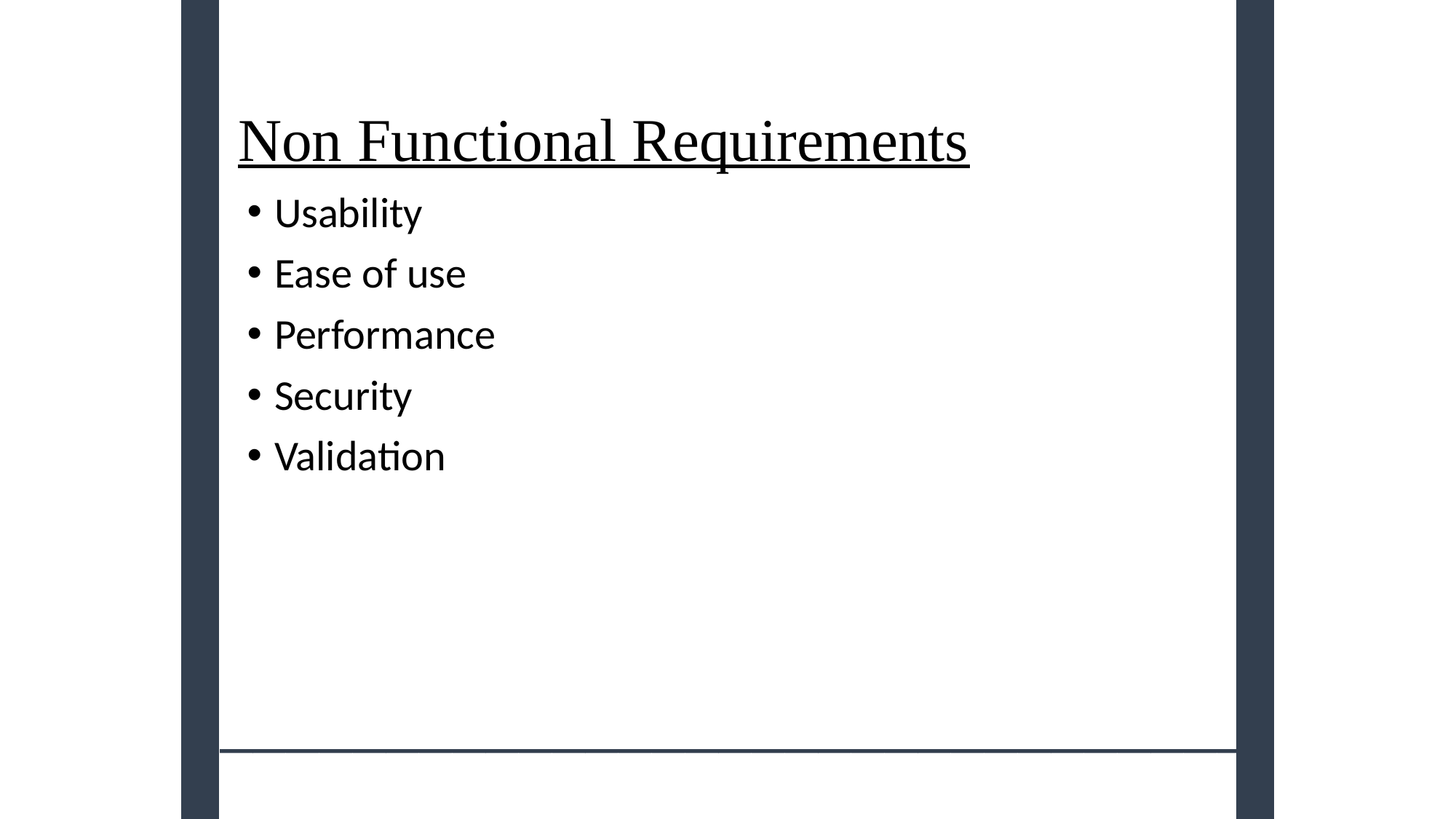

Non Functional Requirements
Usability
Ease of use
Performance
Security
Validation

_______________________________